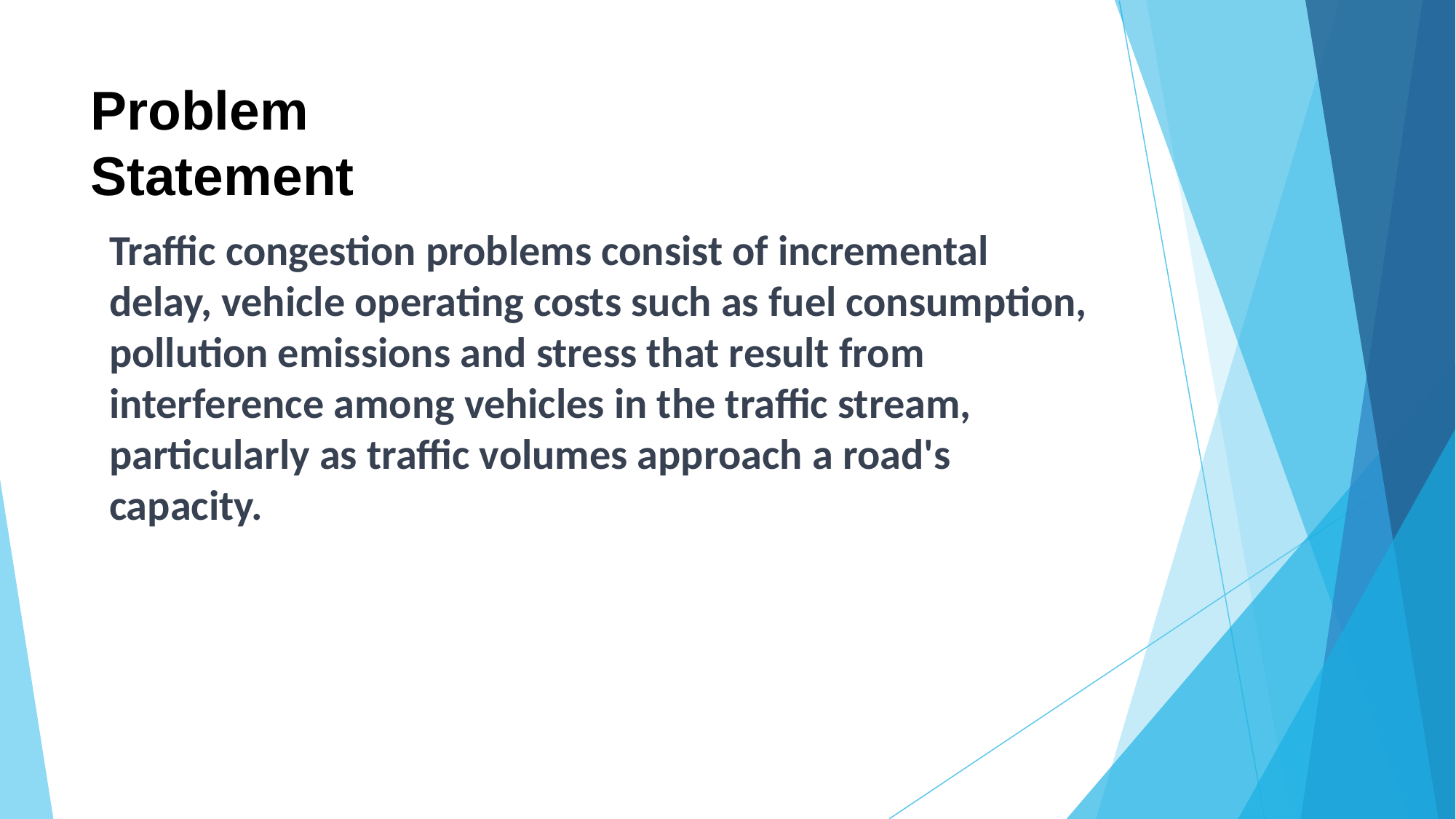

# Problem Statement
Traffic congestion problems consist of incremental delay, vehicle operating costs such as fuel consumption, pollution emissions and stress that result from interference among vehicles in the traffic stream, particularly as traffic volumes approach a road's capacity.